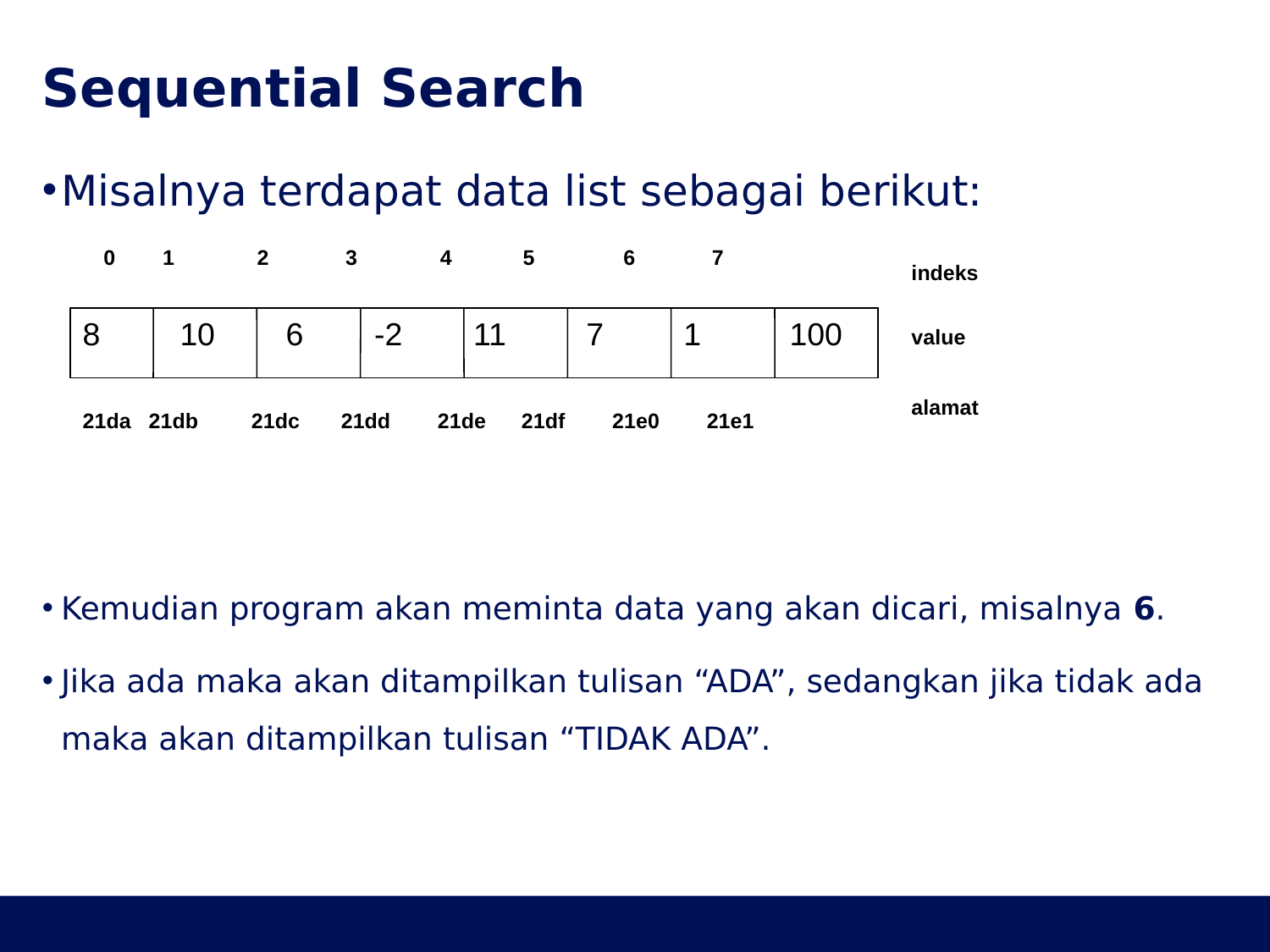

# Sequential Search
Misalnya terdapat data list sebagai berikut:

Kemudian program akan meminta data yang akan dicari, misalnya 6.
Jika ada maka akan ditampilkan tulisan “ADA”, sedangkan jika tidak ada maka akan ditampilkan tulisan “TIDAK ADA”.

0        1              2             3              4            5               6             7
indeks
8         10        6        -2        11         7         1          100

value
alamat
21da   21db         21dc       21dd        21de      21df        21e0        21e1